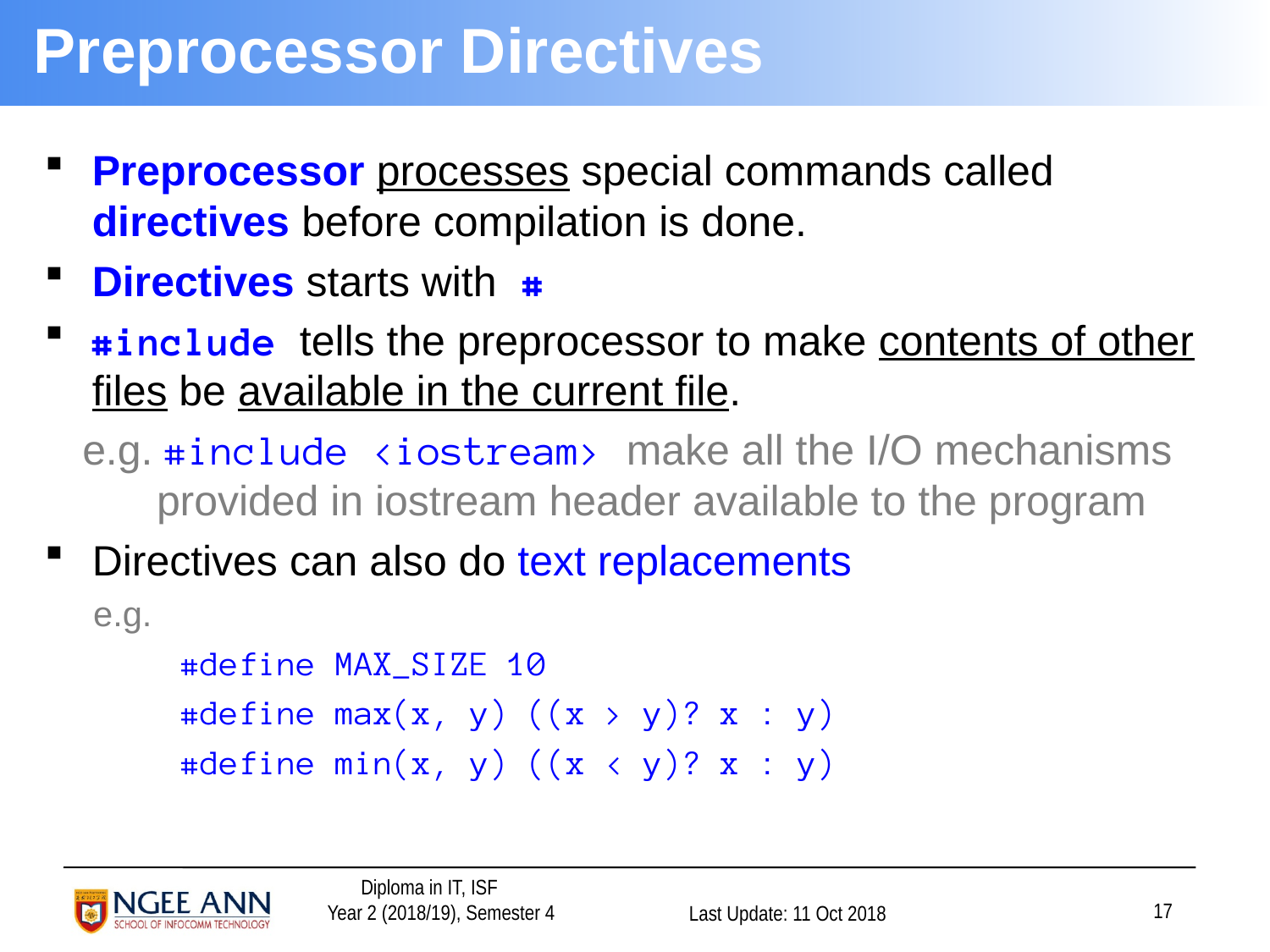

# Preprocessor Directives
Preprocessor processes special commands called directives before compilation is done.
Directives starts with #
#include tells the preprocessor to make contents of other files be available in the current file.
e.g. #include <iostream> make all the I/O mechanisms provided in iostream header available to the program
Directives can also do text replacements
     e.g.
#define MAX_SIZE 10
#define max(x, y) ((x > y)? x : y)
#define min(x, y) ((x < y)? x : y)